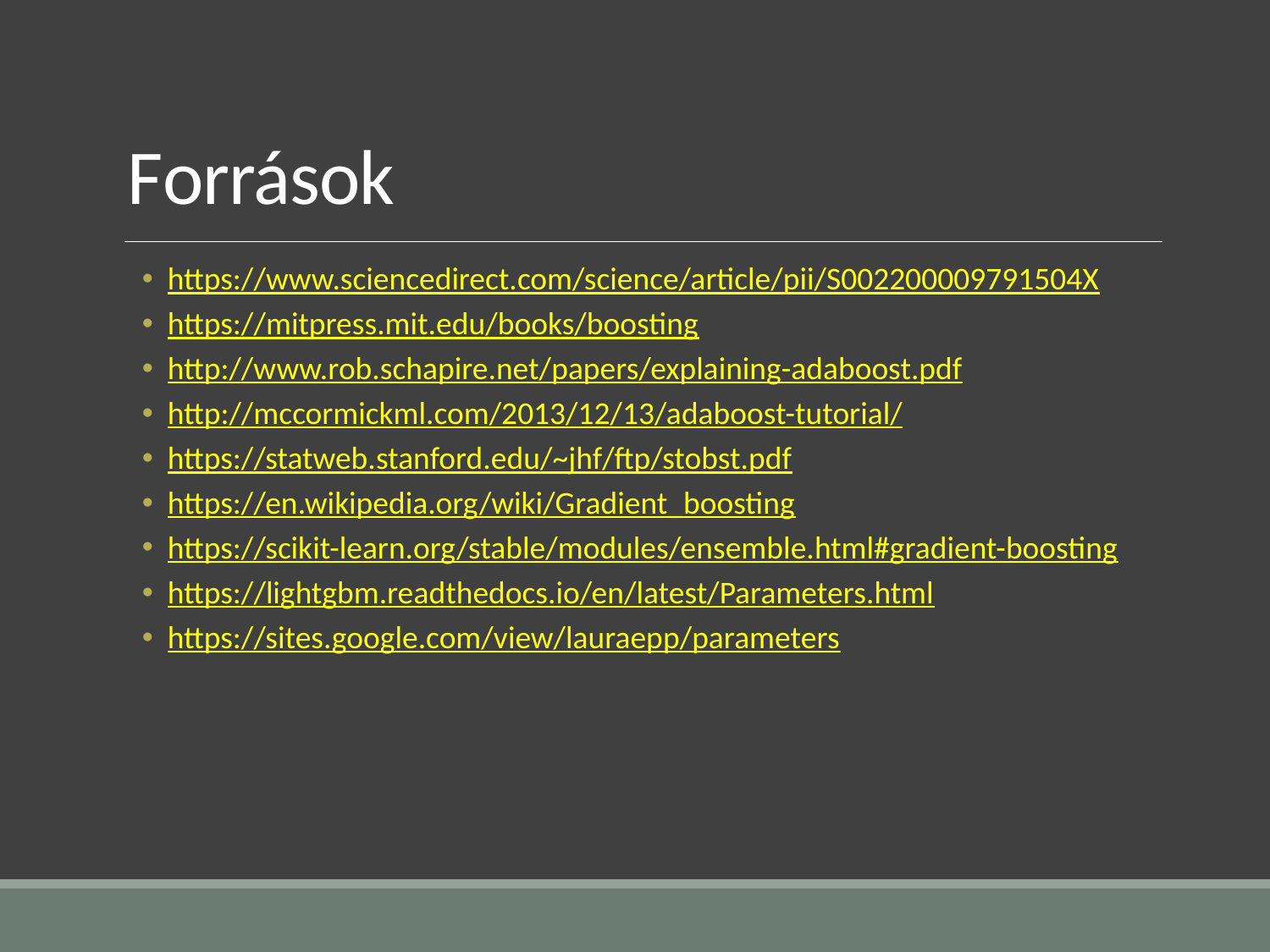

# Források
https://www.sciencedirect.com/science/article/pii/S002200009791504X
https://mitpress.mit.edu/books/boosting
http://www.rob.schapire.net/papers/explaining-adaboost.pdf
http://mccormickml.com/2013/12/13/adaboost-tutorial/
https://statweb.stanford.edu/~jhf/ftp/stobst.pdf
https://en.wikipedia.org/wiki/Gradient_boosting
https://scikit-learn.org/stable/modules/ensemble.html#gradient-boosting
https://lightgbm.readthedocs.io/en/latest/Parameters.html
https://sites.google.com/view/lauraepp/parameters